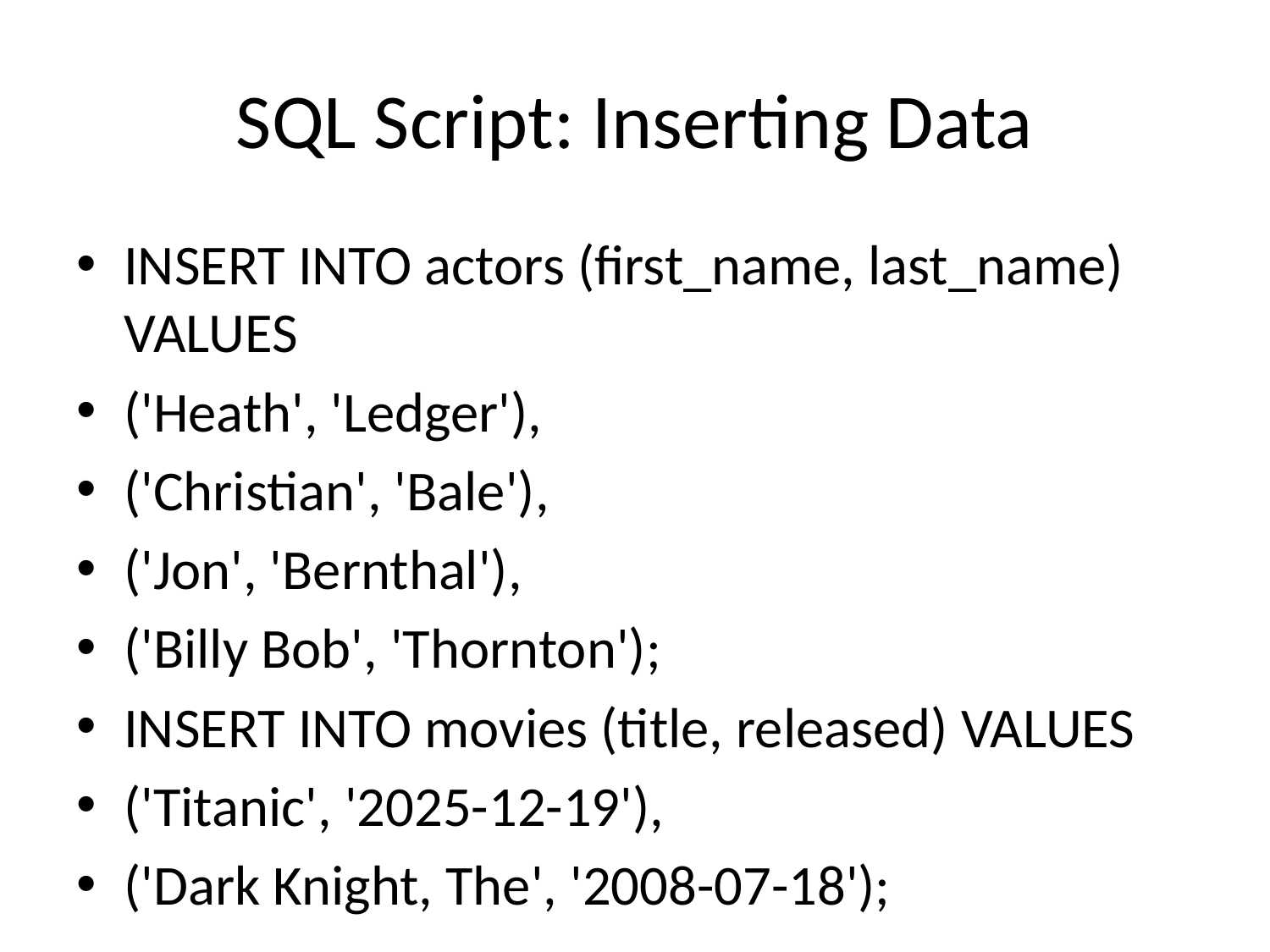

# SQL Script: Inserting Data
INSERT INTO actors (first_name, last_name) VALUES
('Heath', 'Ledger'),
('Christian', 'Bale'),
('Jon', 'Bernthal'),
('Billy Bob', 'Thornton');
INSERT INTO movies (title, released) VALUES
('Titanic', '2025-12-19'),
('Dark Knight, The', '2008-07-18');